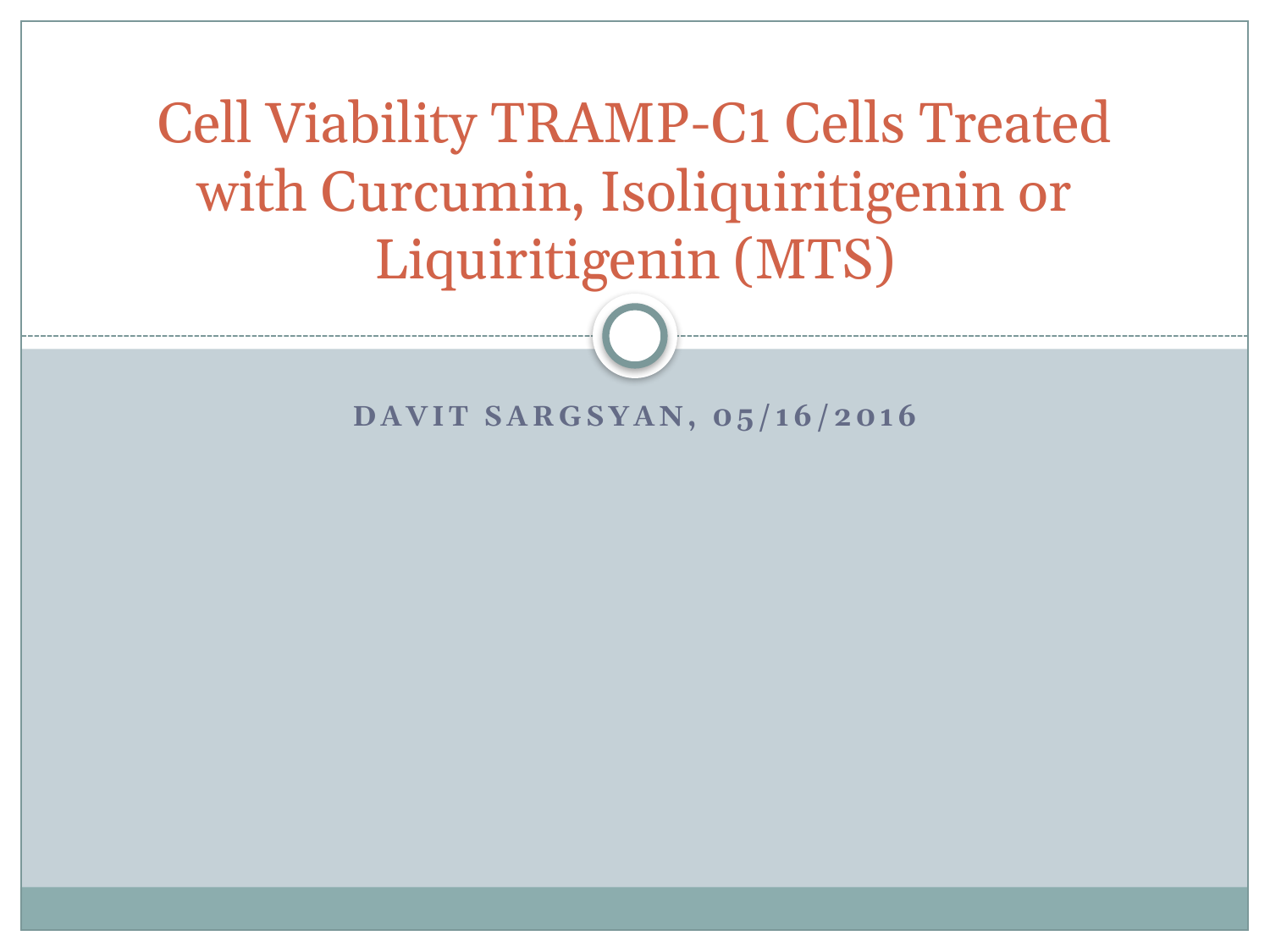

# Cell Viability TRAMP-C1 Cells Treated with Curcumin, Isoliquiritigenin or Liquiritigenin (MTS)
Davit Sargsyan, 05/16/2016